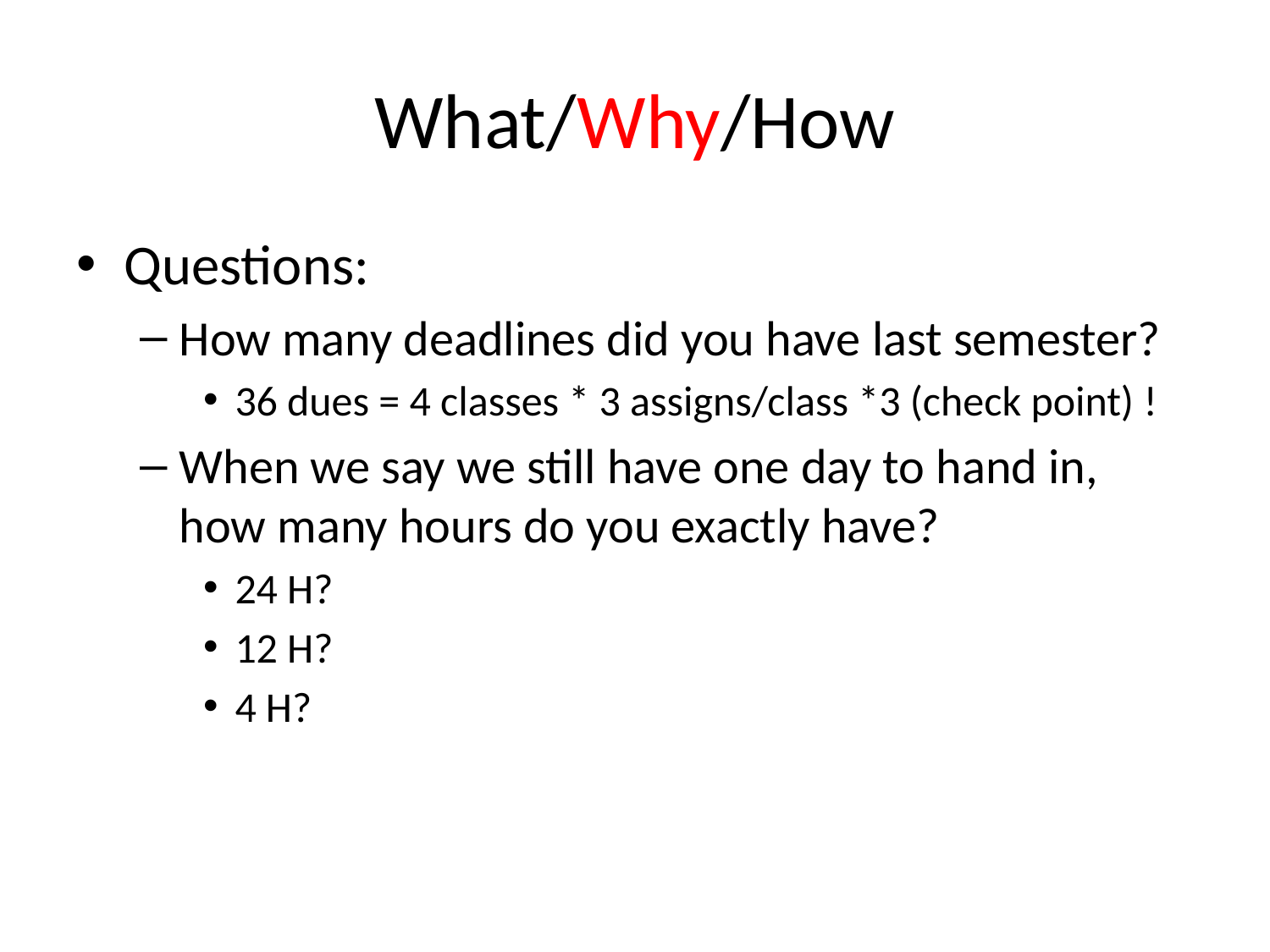

# What/Why/How
Questions:
How many deadlines did you have last semester?
36 dues = 4 classes * 3 assigns/class *3 (check point) !
When we say we still have one day to hand in, how many hours do you exactly have?
24 H?
12 H?
4 H?